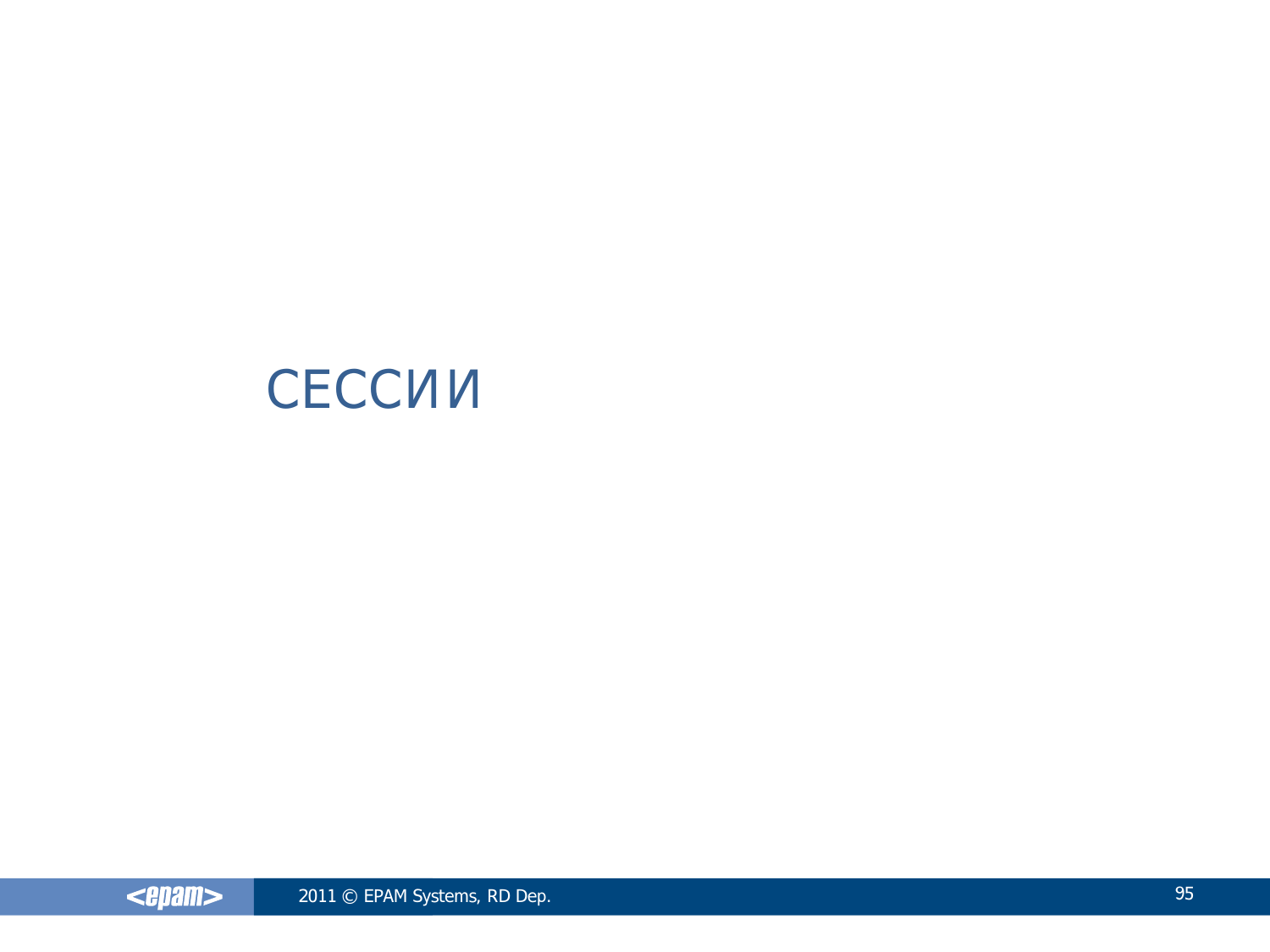

# сессии
95
2011 © EPAM Systems, RD Dep.